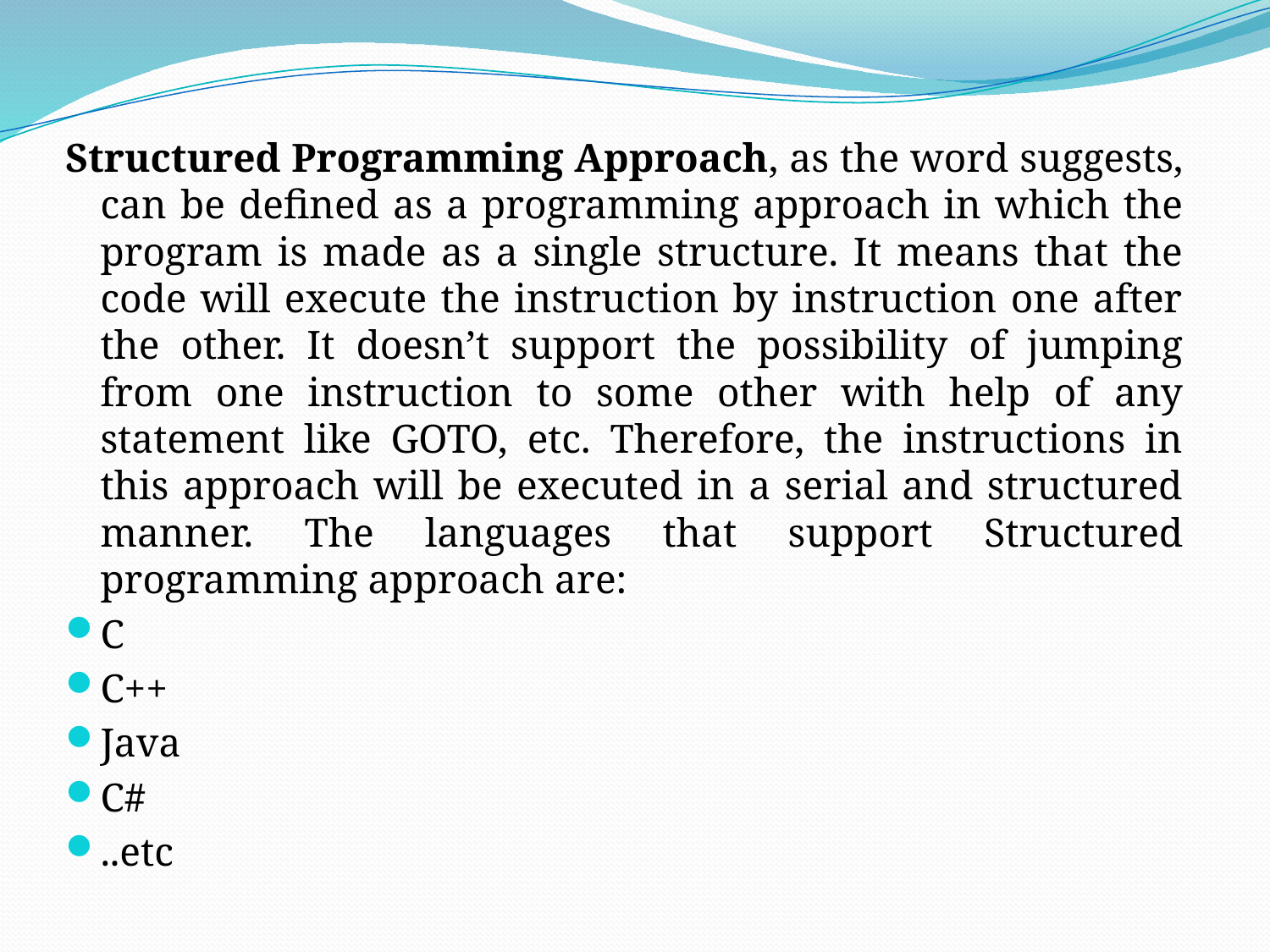

Structured Programming Approach, as the word suggests, can be defined as a programming approach in which the program is made as a single structure. It means that the code will execute the instruction by instruction one after the other. It doesn’t support the possibility of jumping from one instruction to some other with help of any statement like GOTO, etc. Therefore, the instructions in this approach will be executed in a serial and structured manner. The languages that support Structured programming approach are:
C
C++
Java
C#
..etc